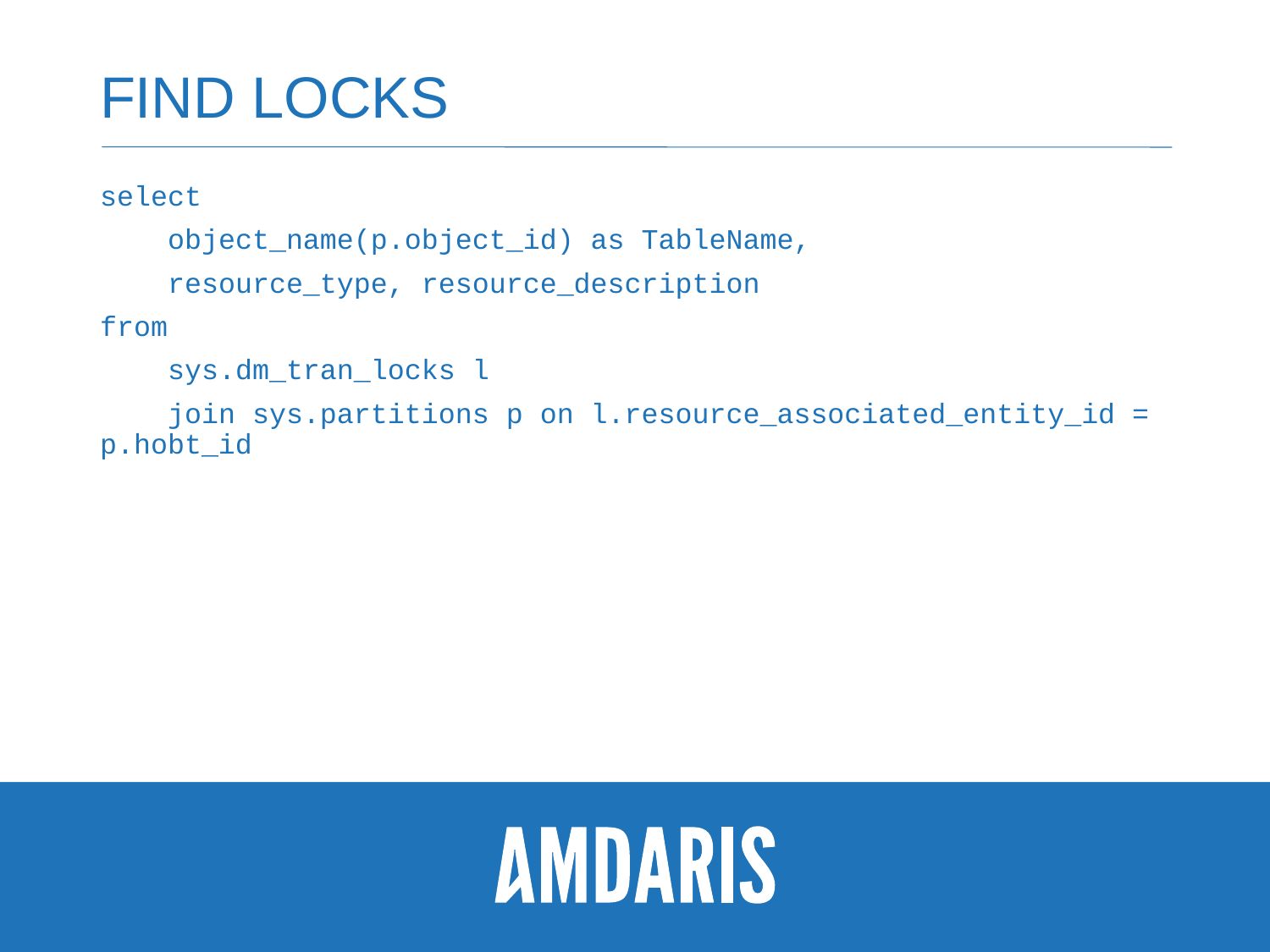

# Find Locks
select
    object_name(p.object_id) as TableName,
    resource_type, resource_description
from
    sys.dm_tran_locks l
    join sys.partitions p on l.resource_associated_entity_id = p.hobt_id